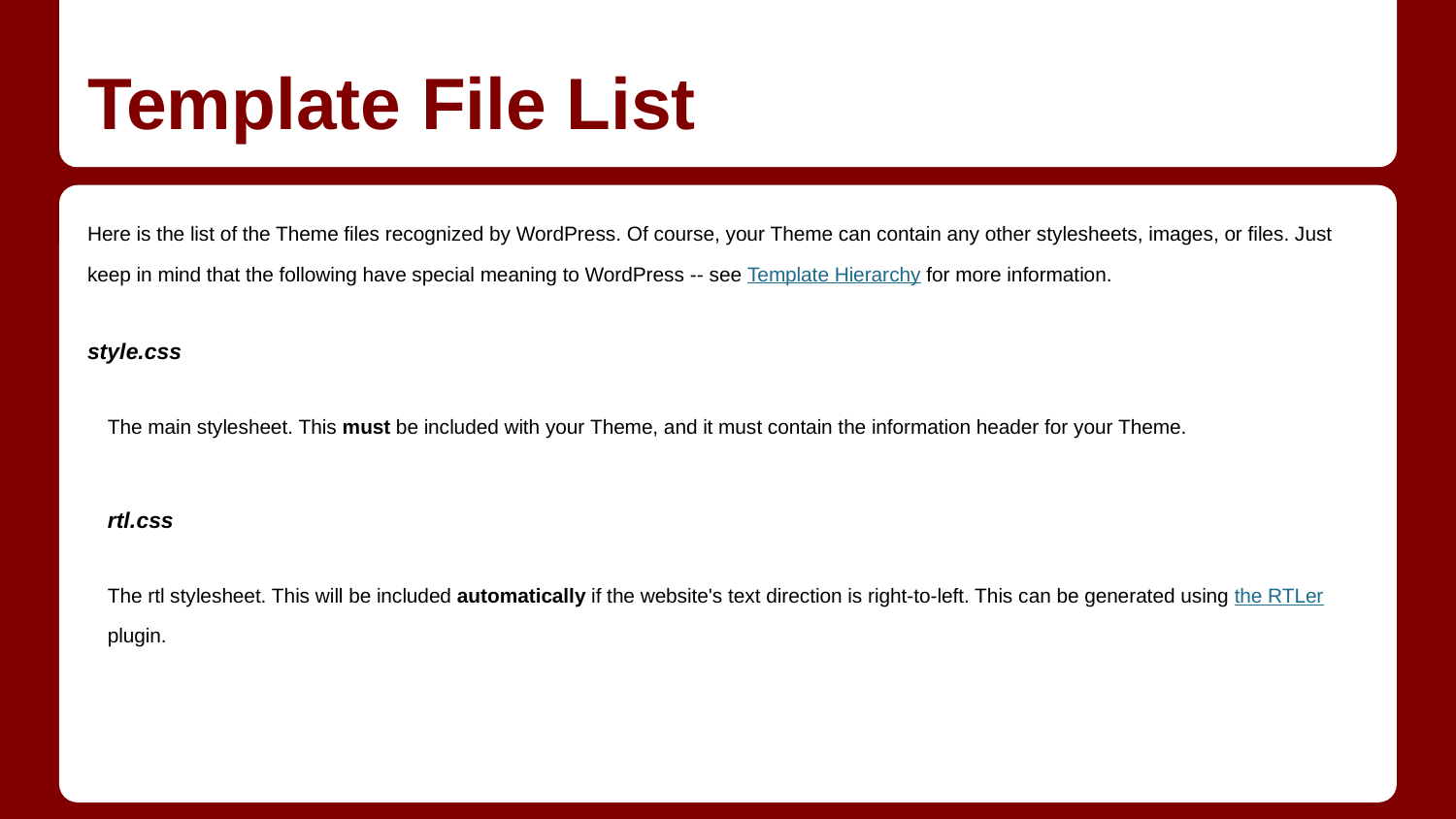

# Template File List
Here is the list of the Theme files recognized by WordPress. Of course, your Theme can contain any other stylesheets, images, or files. Just keep in mind that the following have special meaning to WordPress -- see Template Hierarchy for more information.
style.css
The main stylesheet. This must be included with your Theme, and it must contain the information header for your Theme.
rtl.css
The rtl stylesheet. This will be included automatically if the website's text direction is right-to-left. This can be generated using the RTLer plugin.